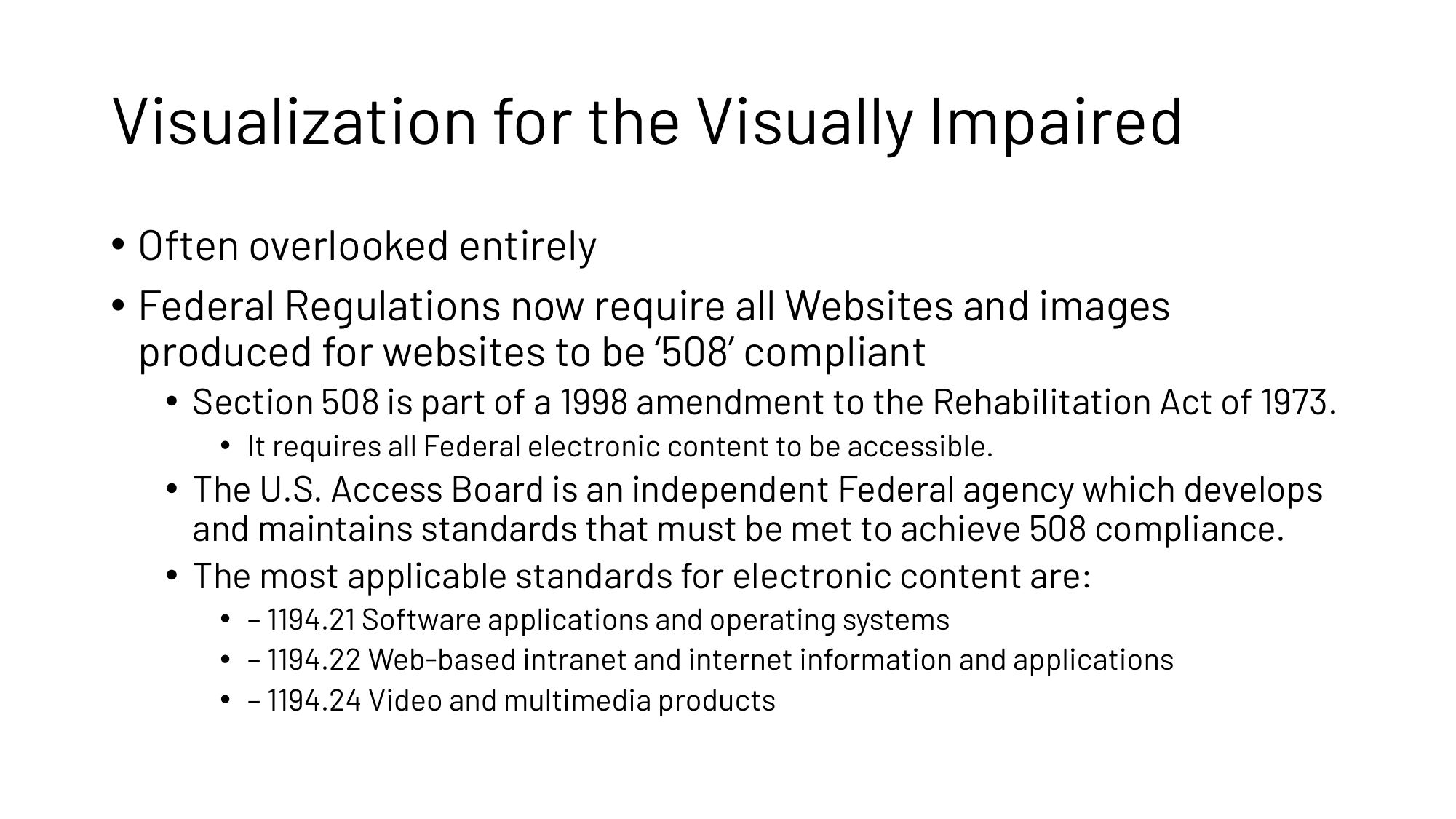

# Visualization for the Visually Impaired
Often overlooked entirely
Federal Regulations now require all Websites and images produced for websites to be ‘508’ compliant
Section 508 is part of a 1998 amendment to the Rehabilitation Act of 1973.
It requires all Federal electronic content to be accessible.
The U.S. Access Board is an independent Federal agency which develops and maintains standards that must be met to achieve 508 compliance.
The most applicable standards for electronic content are:
– 1194.21 Software applications and operating systems
– 1194.22 Web-based intranet and internet information and applications
– 1194.24 Video and multimedia products